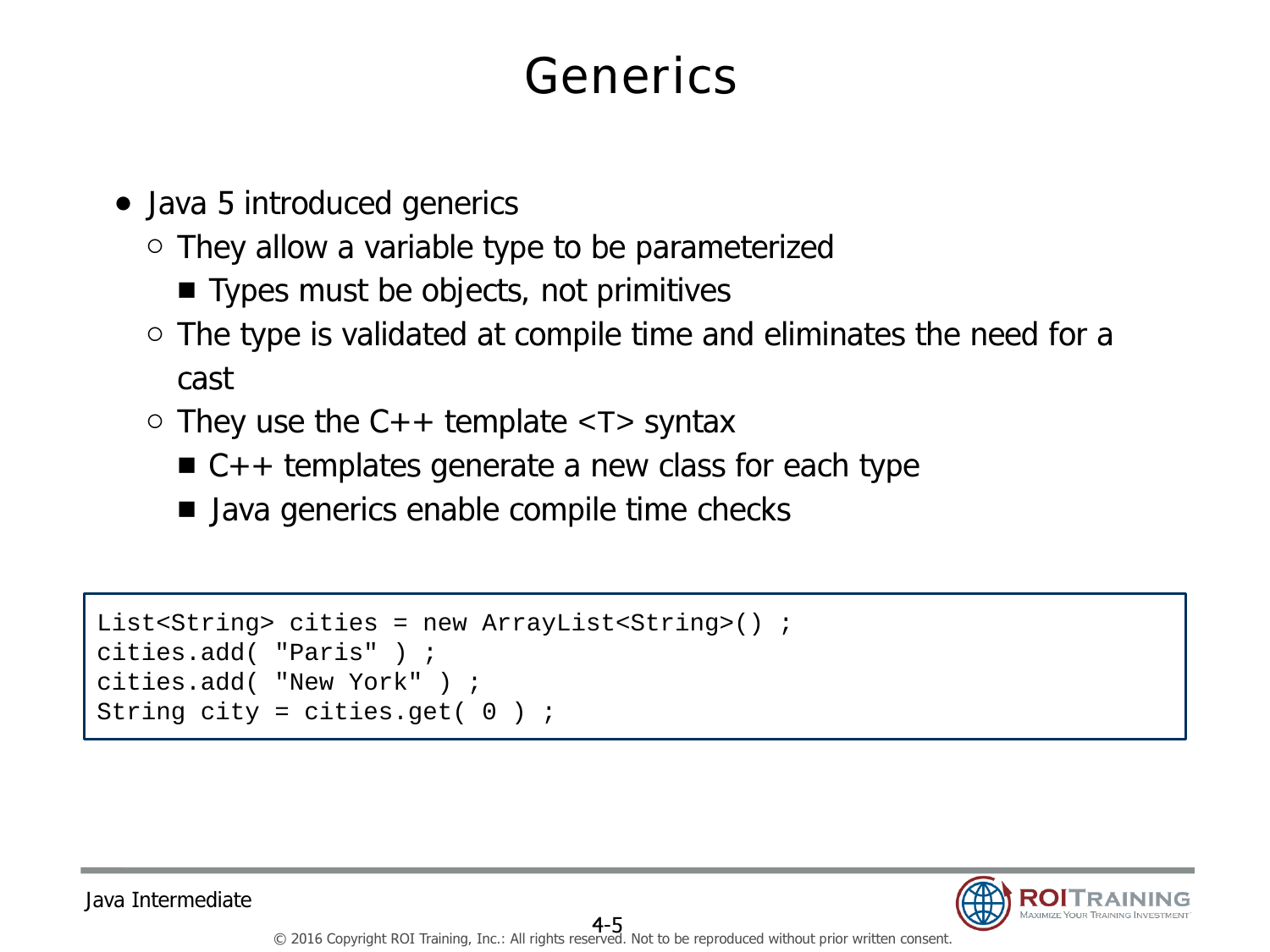

# Generics
Java 5 introduced generics
They allow a variable type to be parameterized
Types must be objects, not primitives
The type is validated at compile time and eliminates the need for a cast
They use the C++ template <T> syntax
C++ templates generate a new class for each type
Java generics enable compile time checks

List<String> cities = new ArrayList<String>() ;
cities.add( "Paris" ) ;
cities.add( "New York" ) ;
String city = cities.get( 0 ) ;